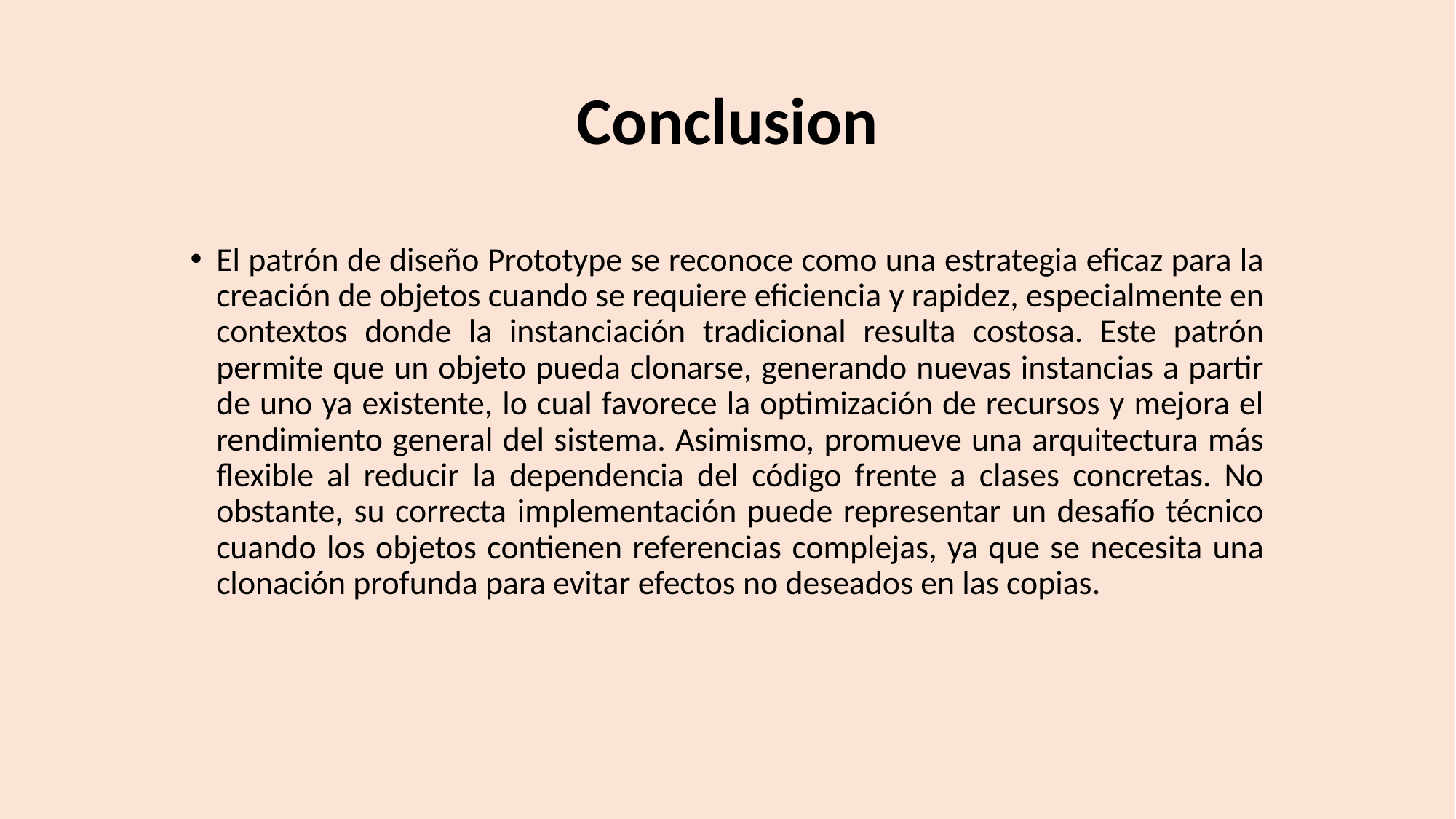

# Conclusion
El patrón de diseño Prototype se reconoce como una estrategia eficaz para la creación de objetos cuando se requiere eficiencia y rapidez, especialmente en contextos donde la instanciación tradicional resulta costosa. Este patrón permite que un objeto pueda clonarse, generando nuevas instancias a partir de uno ya existente, lo cual favorece la optimización de recursos y mejora el rendimiento general del sistema. Asimismo, promueve una arquitectura más flexible al reducir la dependencia del código frente a clases concretas. No obstante, su correcta implementación puede representar un desafío técnico cuando los objetos contienen referencias complejas, ya que se necesita una clonación profunda para evitar efectos no deseados en las copias.